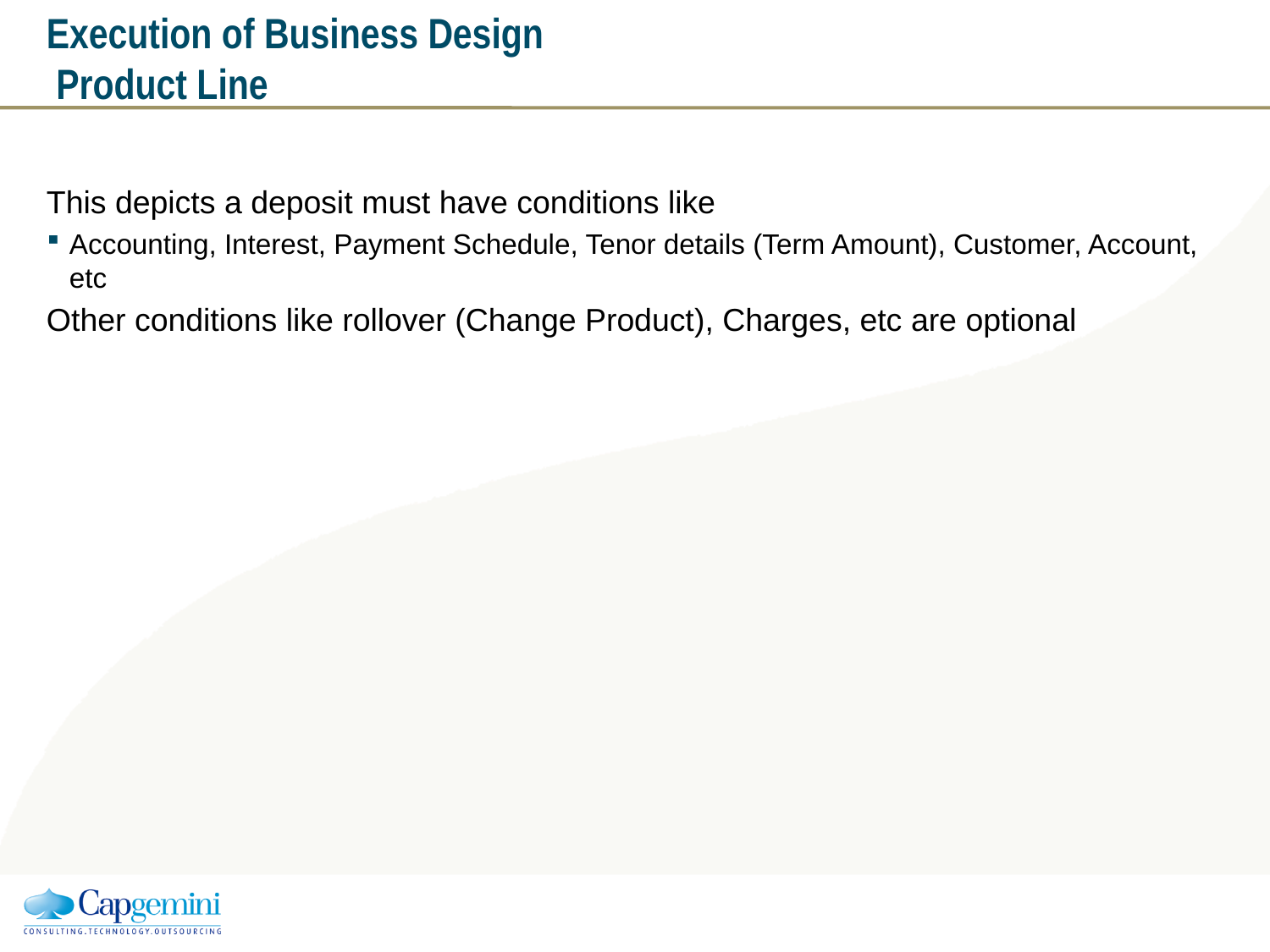

# Execution of Business Design Product Line
This depicts a deposit must have conditions like
Accounting, Interest, Payment Schedule, Tenor details (Term Amount), Customer, Account, etc
Other conditions like rollover (Change Product), Charges, etc are optional